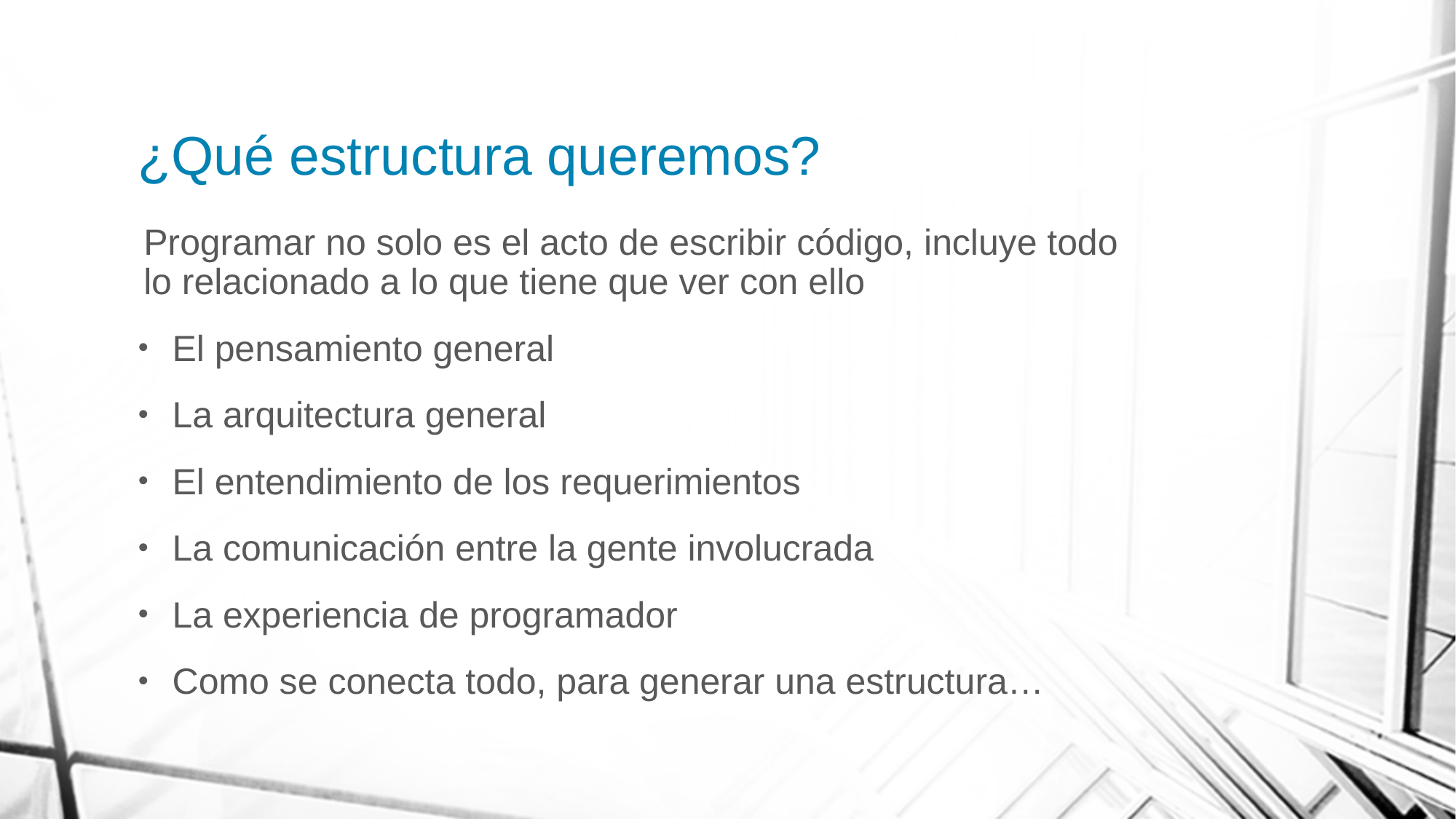

# ¿Qué estructura queremos?
Programar no solo es el acto de escribir código, incluye todo lo relacionado a lo que tiene que ver con ello
El pensamiento general
La arquitectura general
El entendimiento de los requerimientos
La comunicación entre la gente involucrada
La experiencia de programador
Como se conecta todo, para generar una estructura…